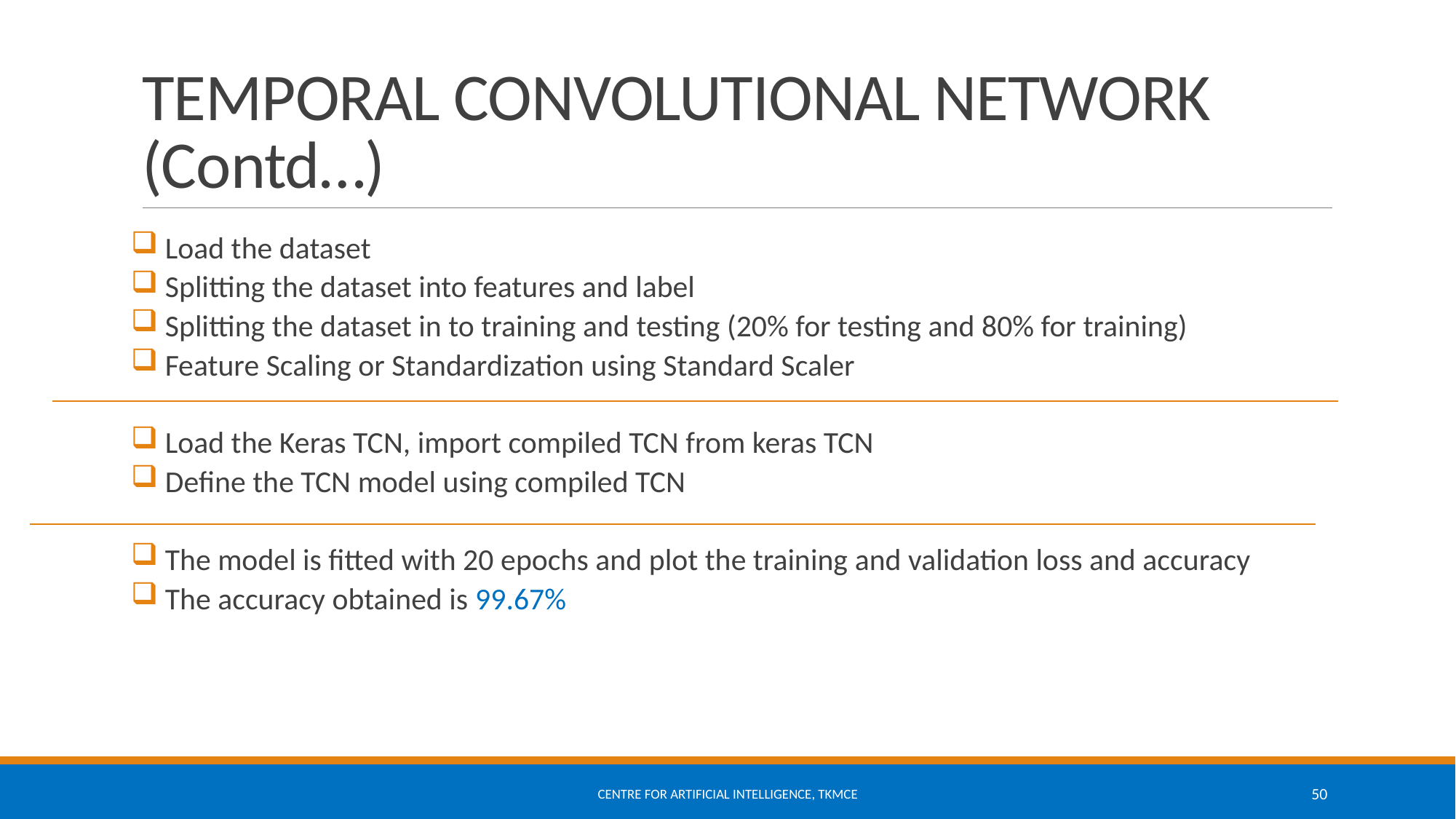

# TEMPORAL CONVOLUTIONAL NETWORK (Contd…)
 Load the dataset
 Splitting the dataset into features and label
 Splitting the dataset in to training and testing (20% for testing and 80% for training)
 Feature Scaling or Standardization using Standard Scaler

 Load the Keras TCN, import compiled TCN from keras TCN
 Define the TCN model using compiled TCN

 The model is fitted with 20 epochs and plot the training and validation loss and accuracy
 The accuracy obtained is 99.67%

Centre for Artificial Intelligence, TKMCE
50